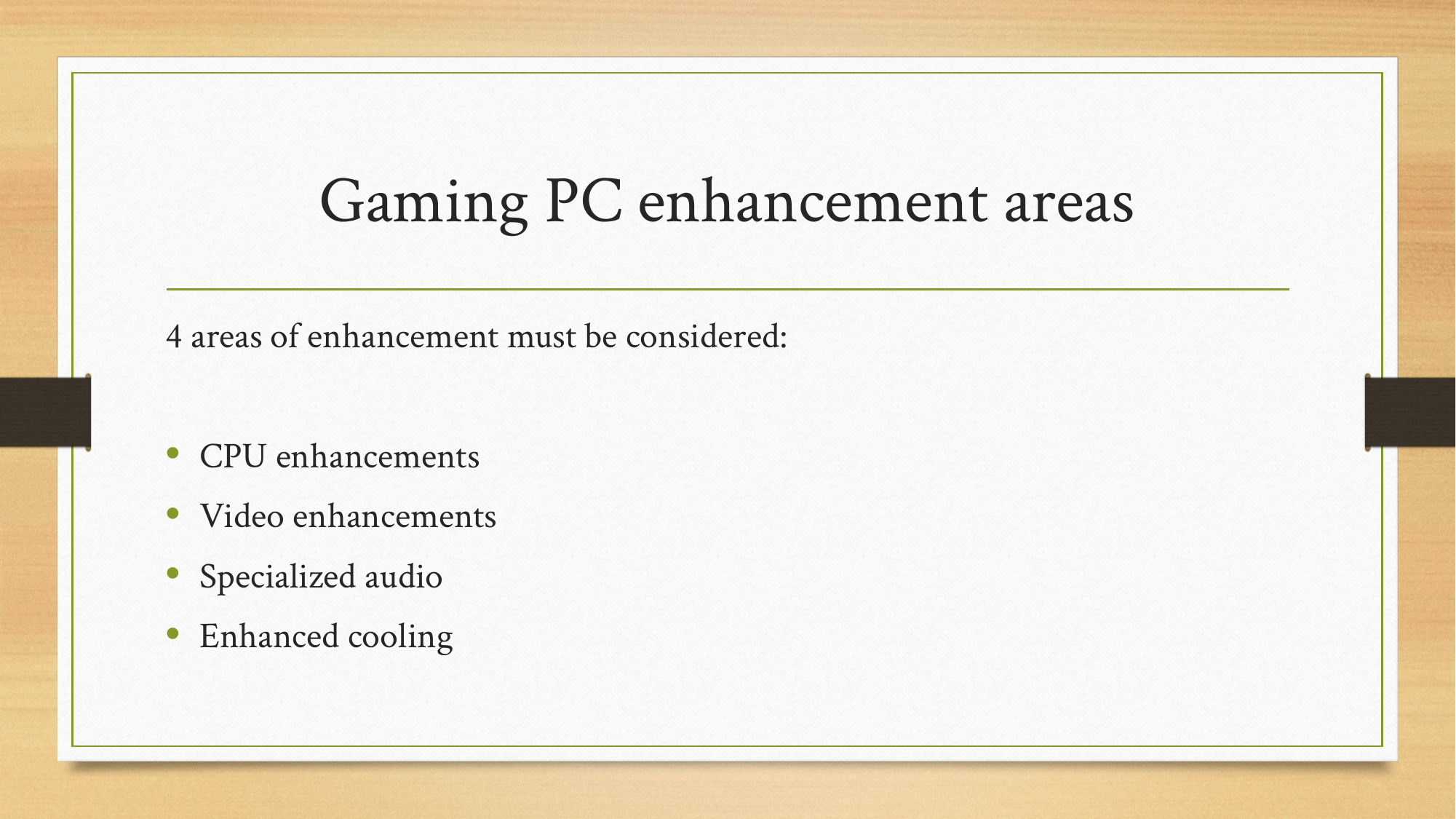

# Gaming PC enhancement areas
4 areas of enhancement must be considered:

CPU enhancements
Video enhancements
Specialized audio
Enhanced cooling